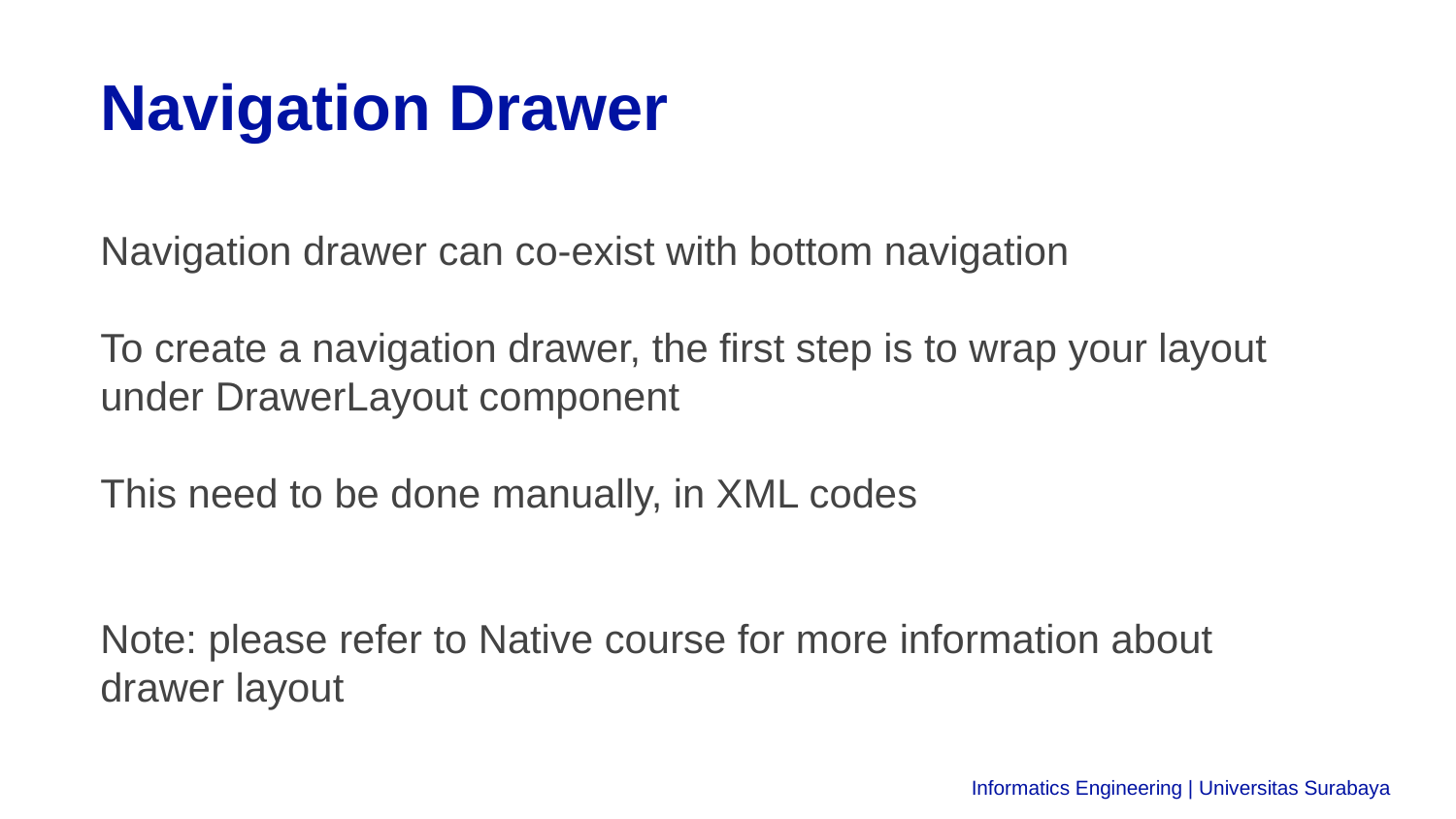

Navigation Drawer
Navigation drawer can co-exist with bottom navigation

To create a navigation drawer, the first step is to wrap your layout under DrawerLayout component

This need to be done manually, in XML codes

Note: please refer to Native course for more information about drawer layout
Informatics Engineering | Universitas Surabaya